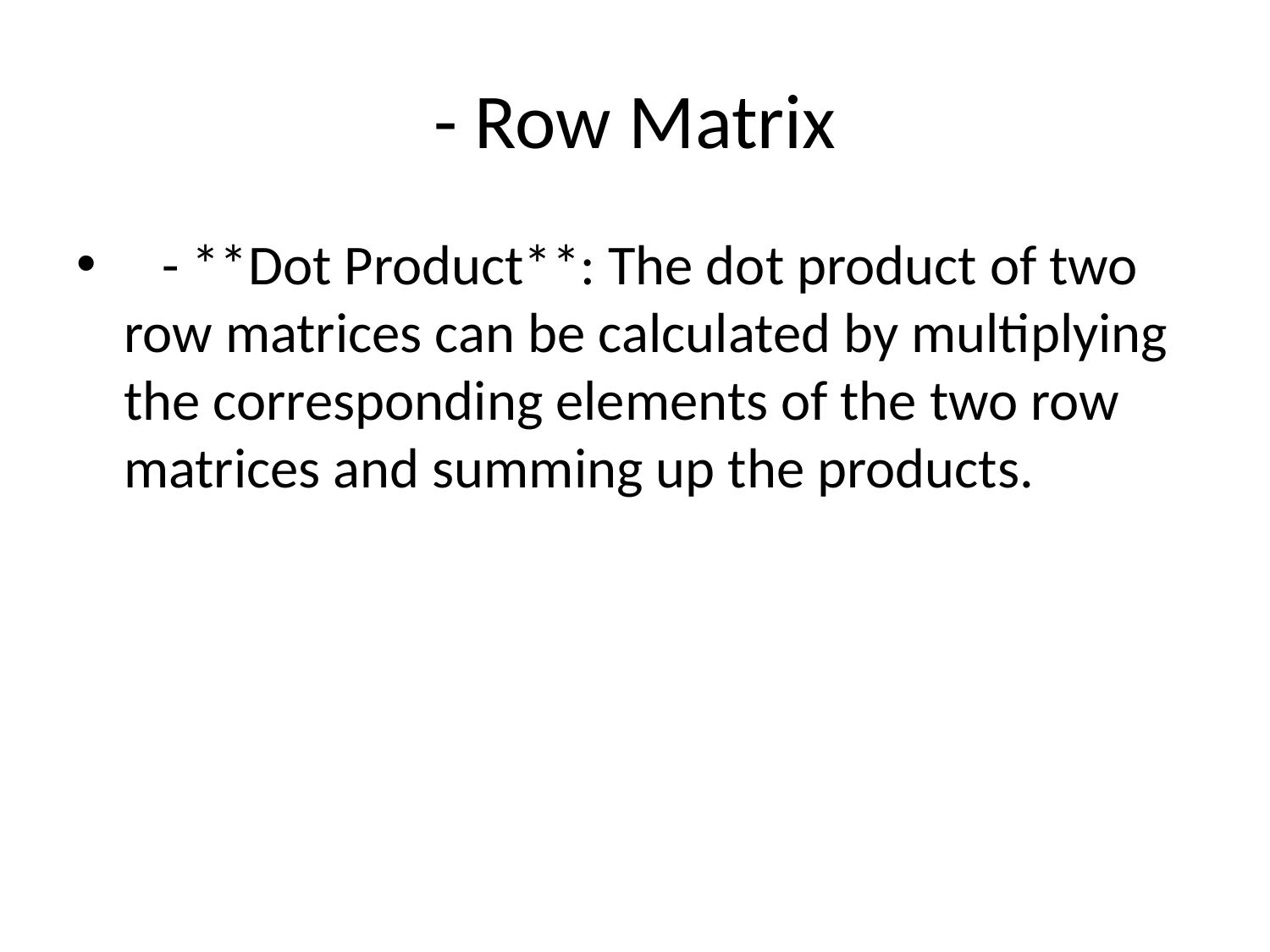

# - Row Matrix
   - **Dot Product**: The dot product of two row matrices can be calculated by multiplying the corresponding elements of the two row matrices and summing up the products.